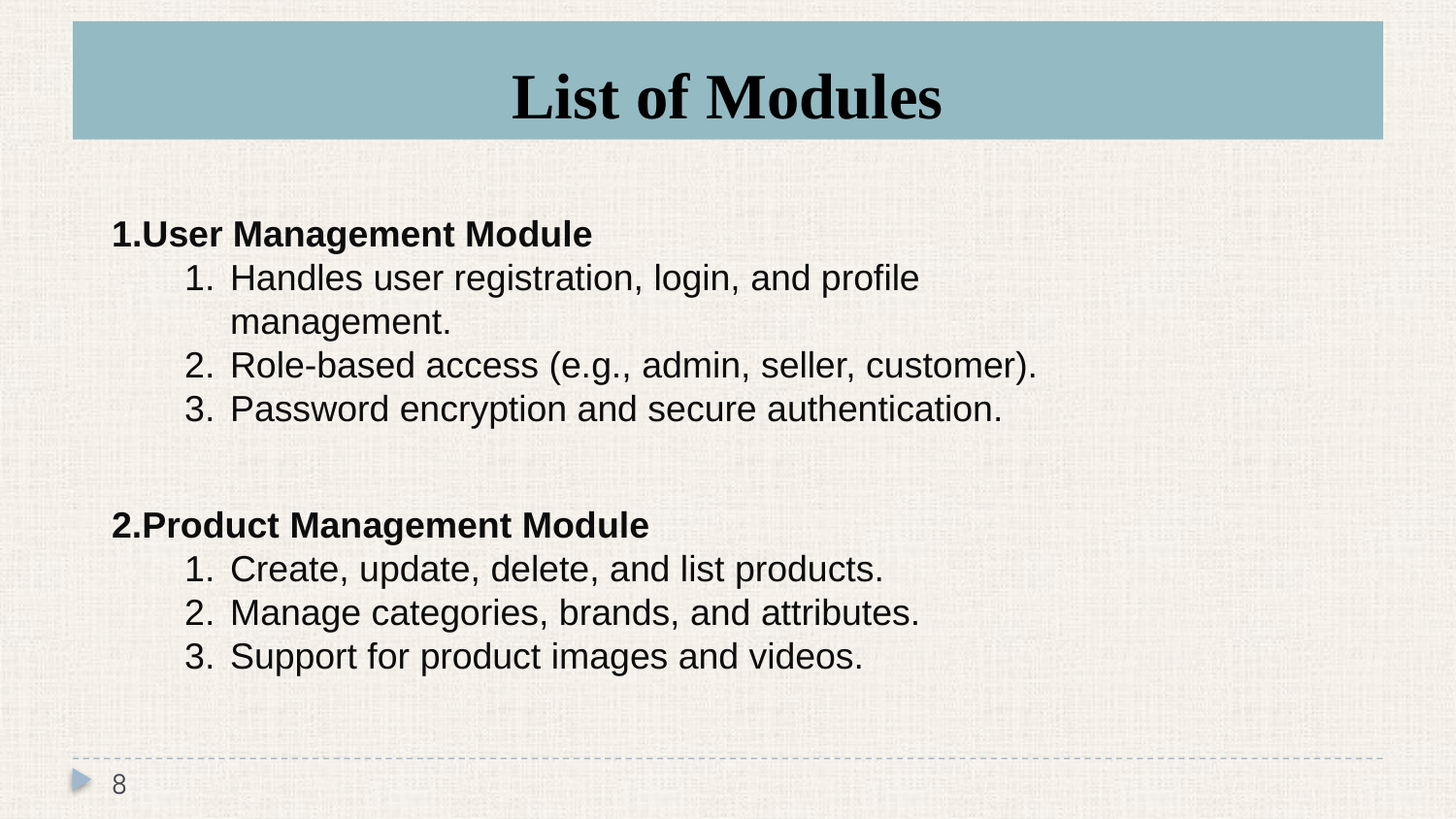

# List of Modules
User Management Module
Handles user registration, login, and profile management.
Role-based access (e.g., admin, seller, customer).
Password encryption and secure authentication.
2.Product Management Module
Create, update, delete, and list products.
Manage categories, brands, and attributes.
Support for product images and videos.
8